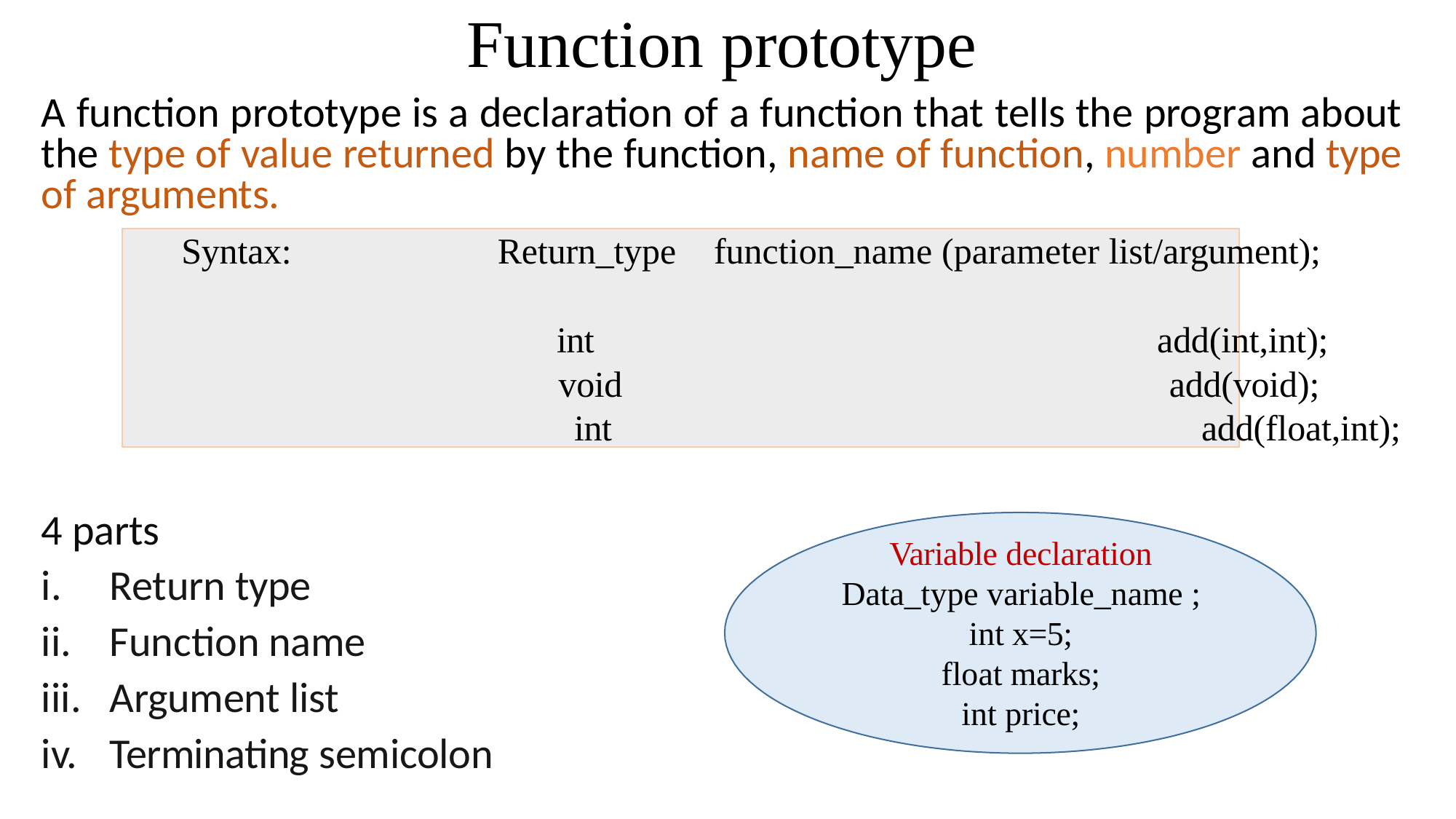

# Function prototype
A function prototype is a declaration of a function that tells the program about the type of value returned by the function, name of function, number and type of arguments.
Syntax:	Return_type	function_name (parameter list/argument);

int	add(int,int);
void	add(void);
int	add(float,int);

4 parts

Variable declaration Data_type variable_name ; int x=5;
float marks; int price;
Return type
Function name
Argument list
Terminating semicolon